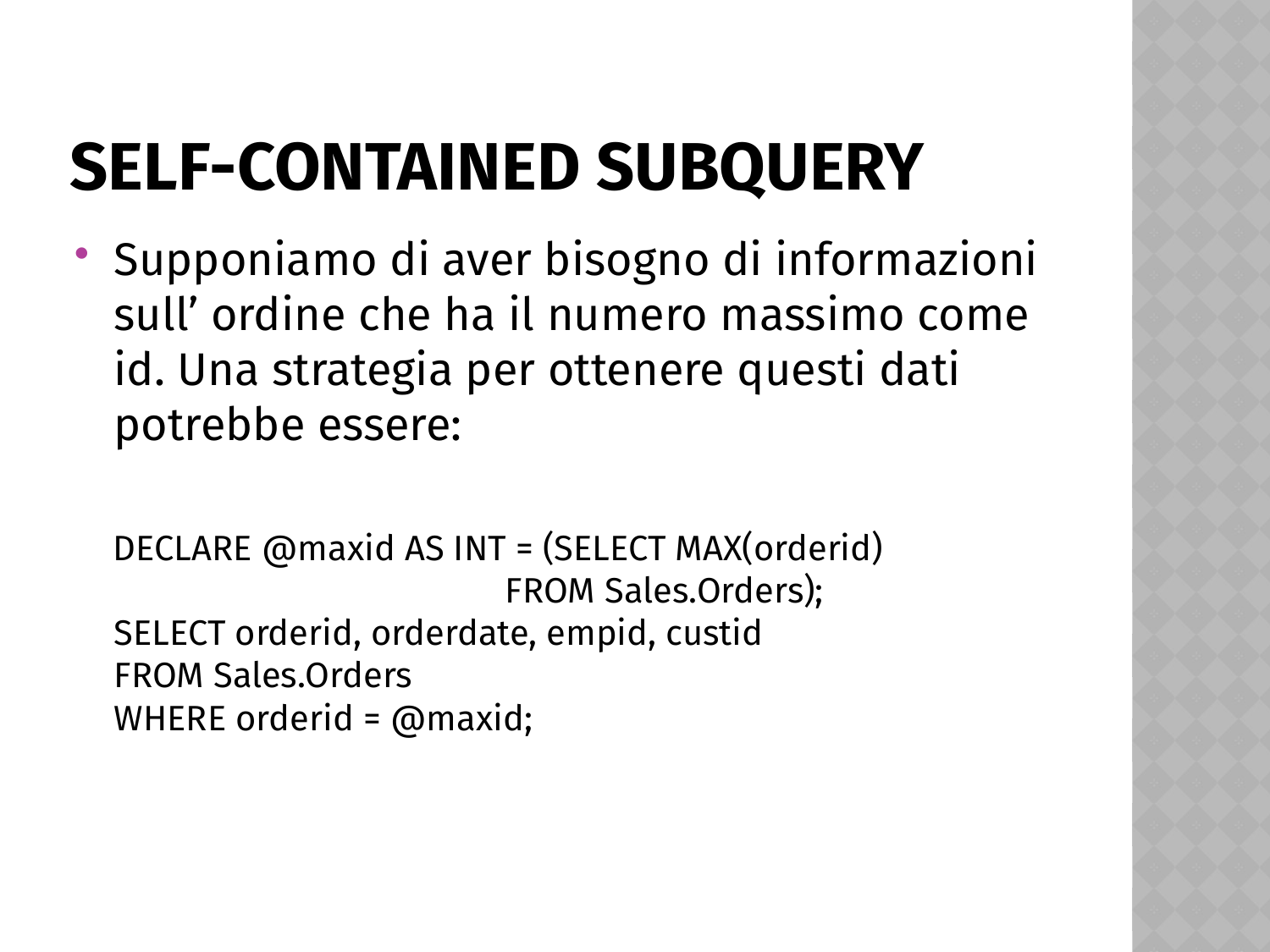

# Self-contained subquery
Supponiamo di aver bisogno di informazioni sull’ ordine che ha il numero massimo come id. Una strategia per ottenere questi dati potrebbe essere:

    DECLARE @maxid AS INT = (SELECT MAX(orderid)
                                          FROM Sales.Orders);
SELECT orderid, orderdate, empid, custid
FROM Sales.Orders
WHERE orderid = @maxid;